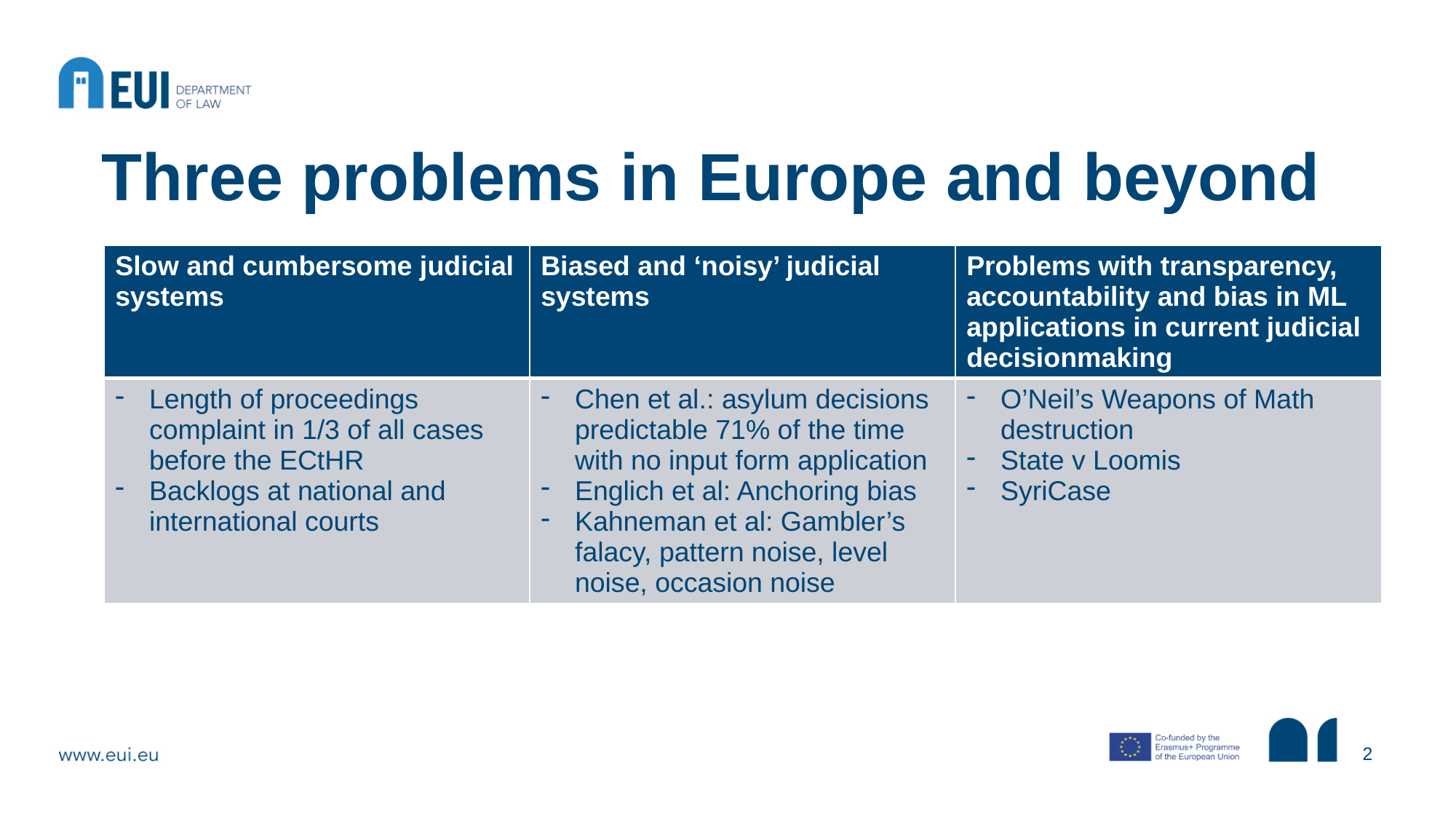

# Three problems in Europe and beyond
| Slow and cumbersome judicial systems | Biased and ‘noisy’ judicial systems | Problems with transparency, accountability and bias in ML applications in current judicial decisionmaking |
| --- | --- | --- |
| Length of proceedings complaint in 1/3 of all cases before the ECtHR Backlogs at national and international courts | Chen et al.: asylum decisions predictable 71% of the time with no input form application Englich et al: Anchoring bias Kahneman et al: Gambler’s falacy, pattern noise, level noise, occasion noise | O’Neil’s Weapons of Math destruction State v Loomis SyriCase |
2